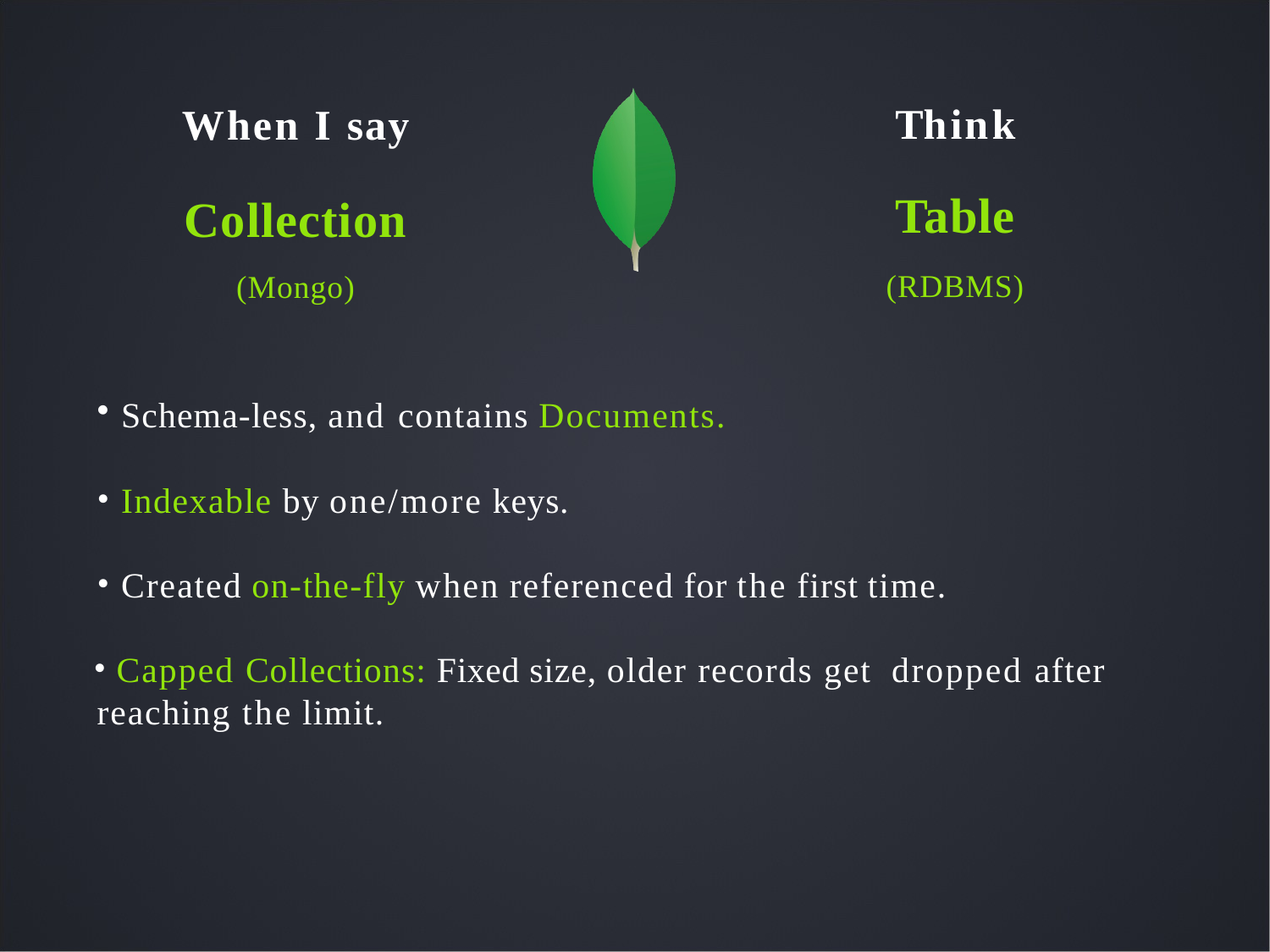

Think
# When I say
Table
Collection
(RDBMS)
(Mongo)
Schema-less, and contains Documents.

Indexable by one/more keys.

Created on-the-fly when referenced for the first time.

 Capped Collections: Fixed size, older records get  dropped after reaching the limit.